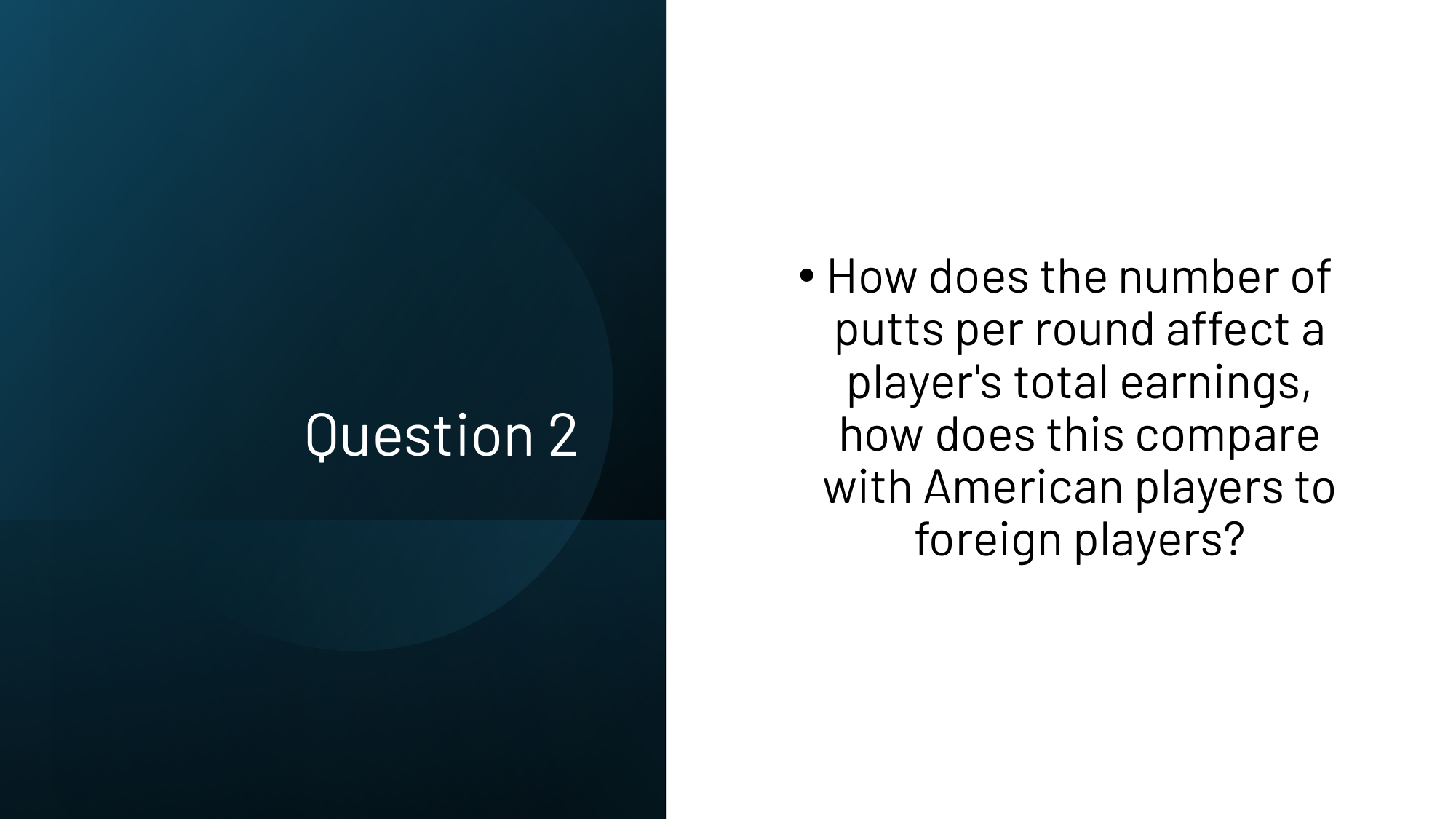

# Question 2

How does the number of putts per round affect a player's total earnings, how does this compare with American players to foreign players?